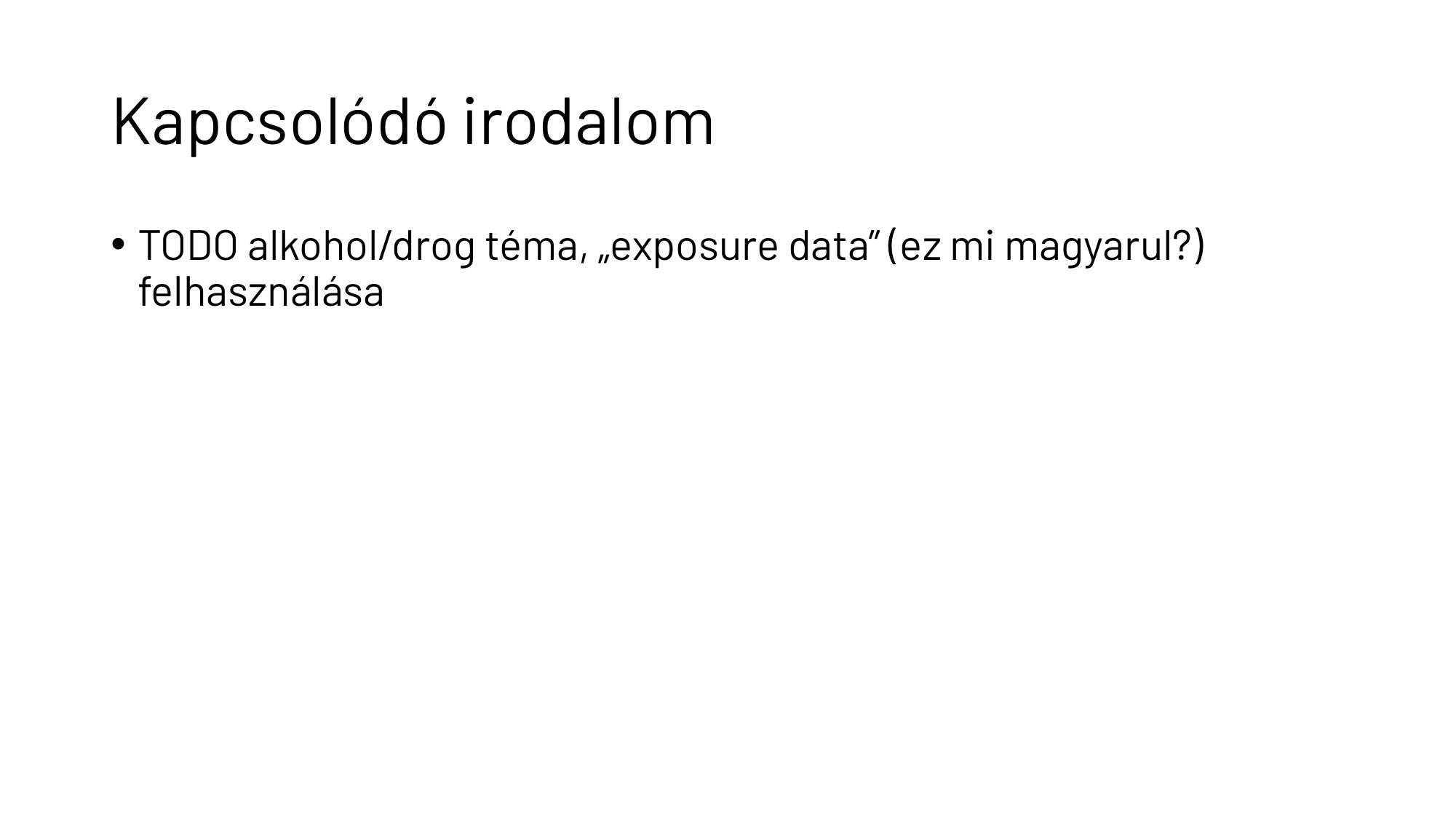

# Kapcsolódó irodalom
TODO alkohol/drog téma, „exposure data” (ez mi magyarul?) felhasználása